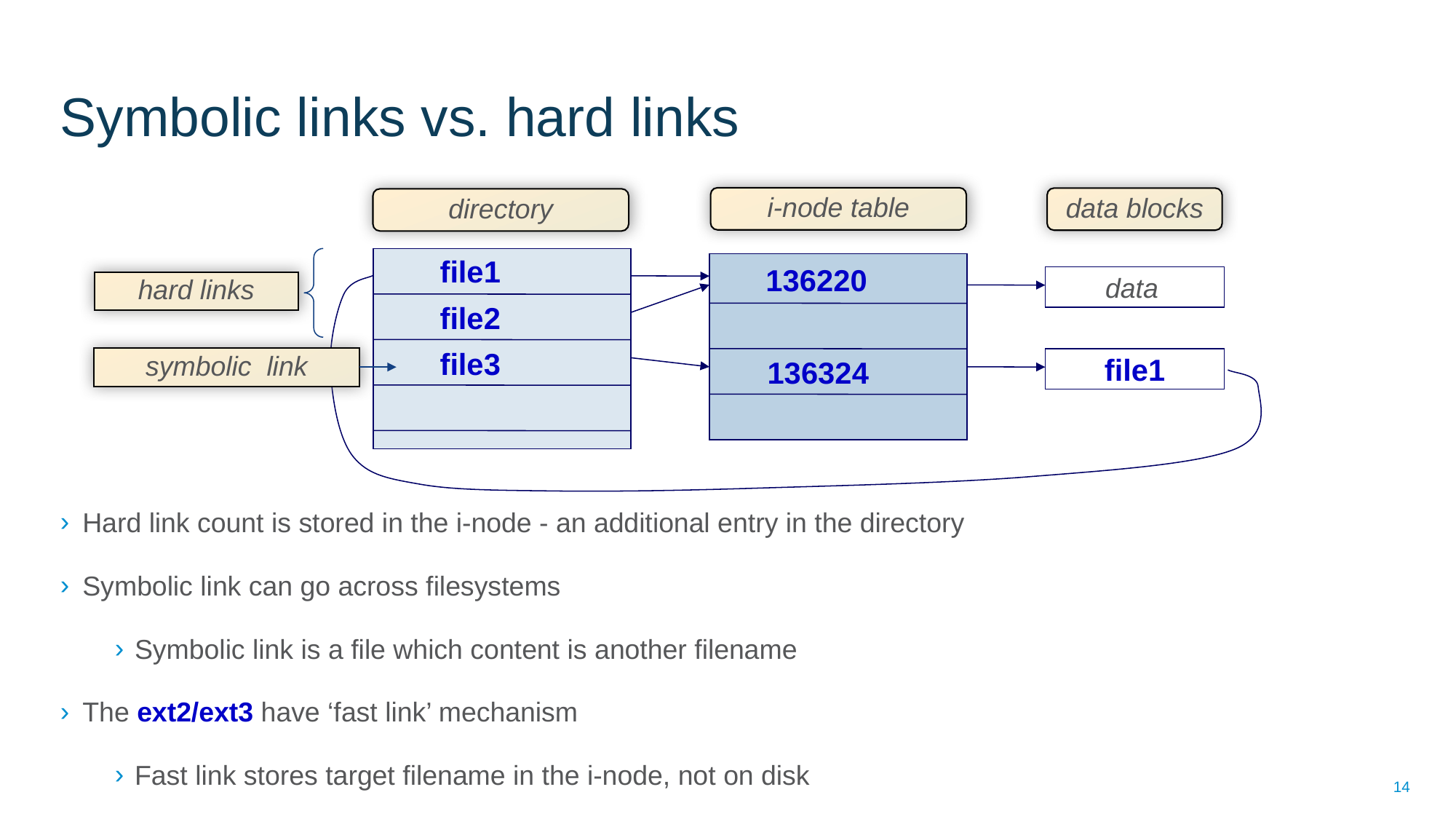

# Symbolic links vs. hard links

Hard link count is stored in the i-node - an additional entry in the directory
Symbolic link can go across filesystems
Symbolic link is a file which content is another filename
The ext2/ext3 have ‘fast link’ mechanism
Fast link stores target filename in the i-node, not on disk
i-node table
data blocks
directory
file1

136220
data
hard links

i-node
file2
file3
symbolic  link
136324
file1